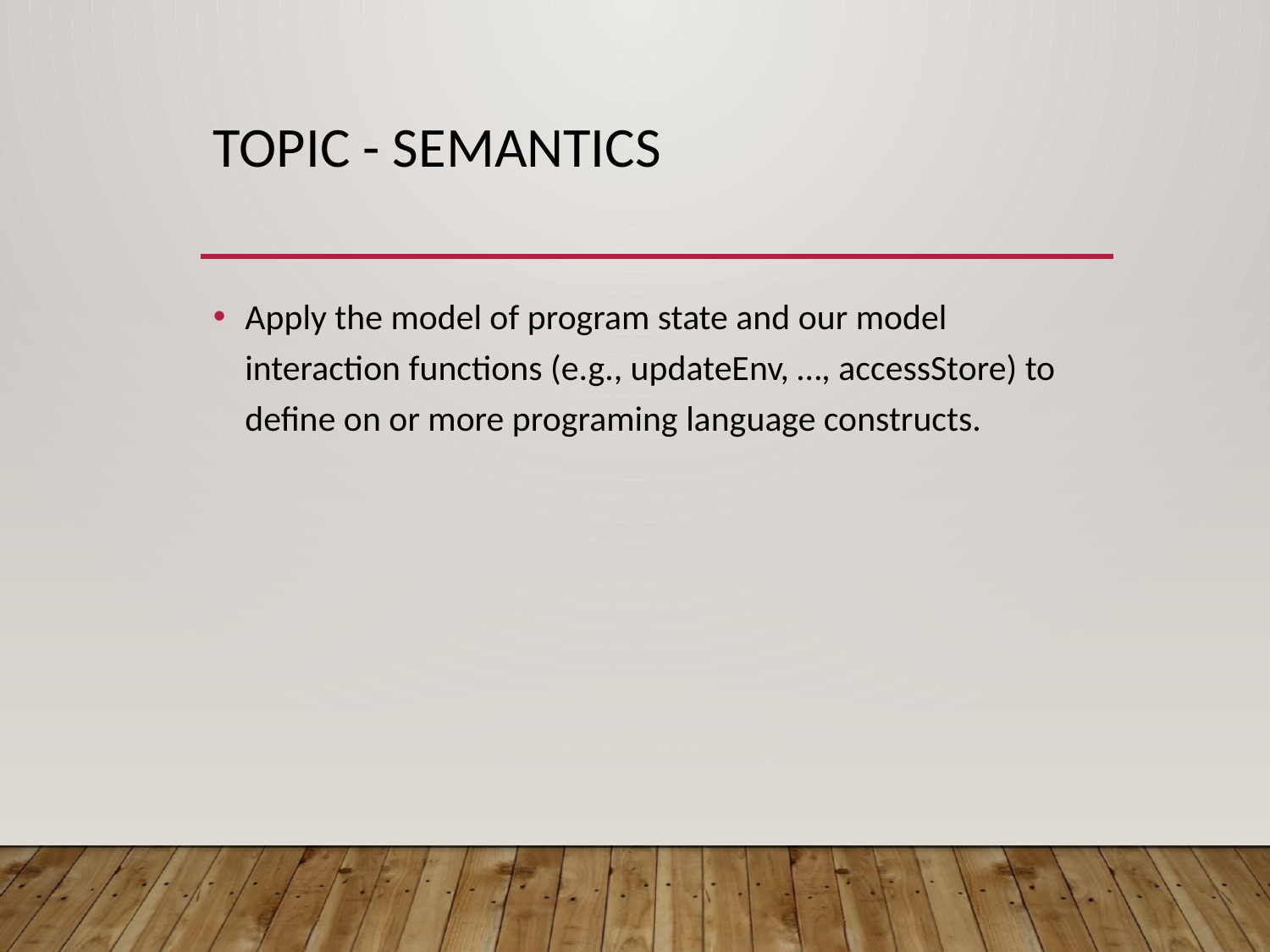

# Topic - Semantics
Apply the model of program state and our model interaction functions (e.g., updateEnv, …, accessStore) to define on or more programing language constructs.